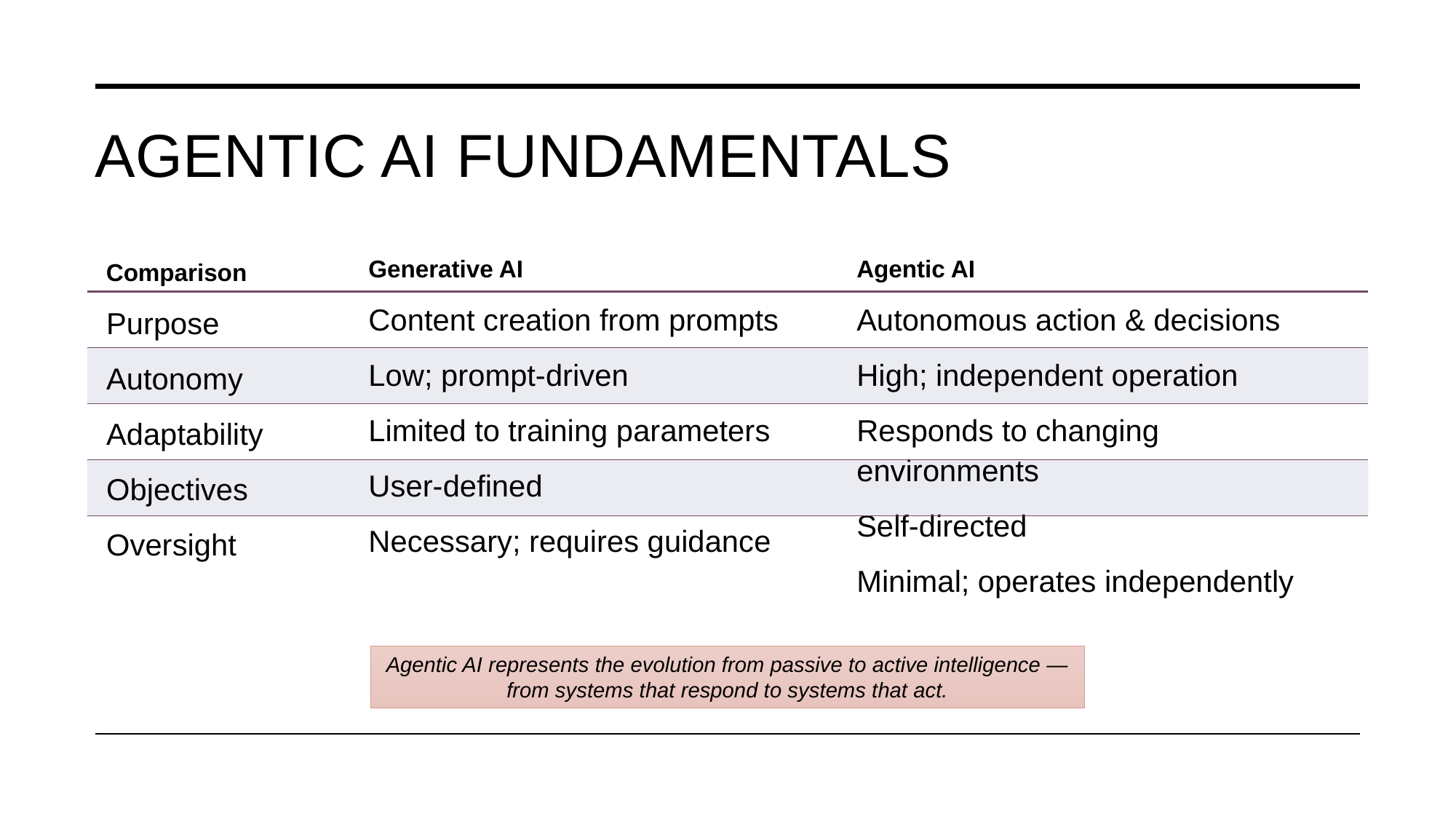

# Agentic AI Fundamentals
Generative AI
Agentic AI
Comparison
Content creation from prompts
Low; prompt-driven
Limited to training parameters
User-defined
Necessary; requires guidance
Autonomous action & decisions
High; independent operation
Responds to changing environments
Self-directed
Minimal; operates independently
Purpose
Autonomy
Adaptability
Objectives
Oversight

Agentic AI represents the evolution from passive to active intelligence — from systems that respond to systems that act.